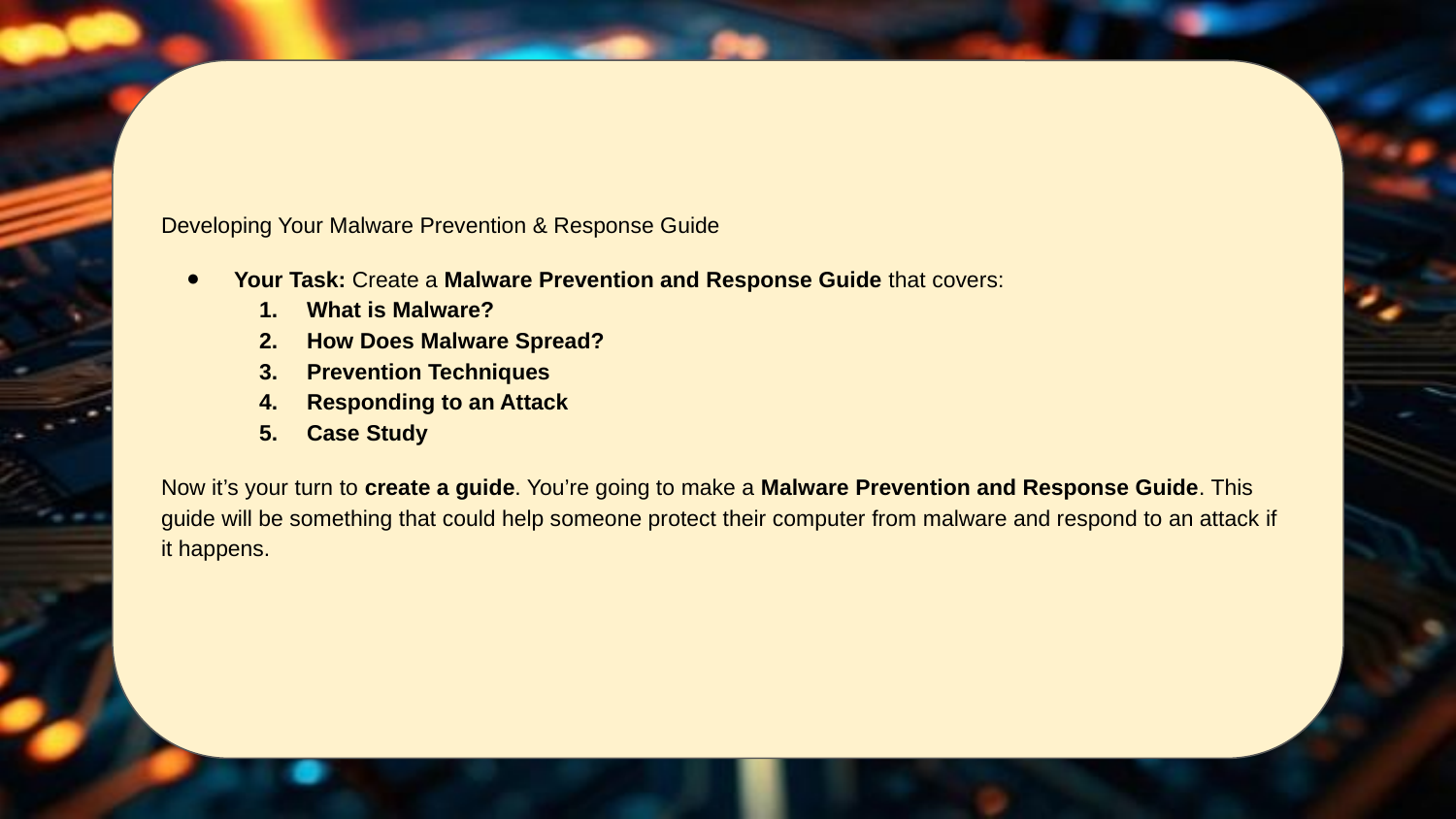

Developing Your Malware Prevention & Response Guide
Your Task: Create a Malware Prevention and Response Guide that covers:
What is Malware?
How Does Malware Spread?
Prevention Techniques
Responding to an Attack
Case Study
Now it’s your turn to create a guide. You’re going to make a Malware Prevention and Response Guide. This guide will be something that could help someone protect their computer from malware and respond to an attack if it happens.